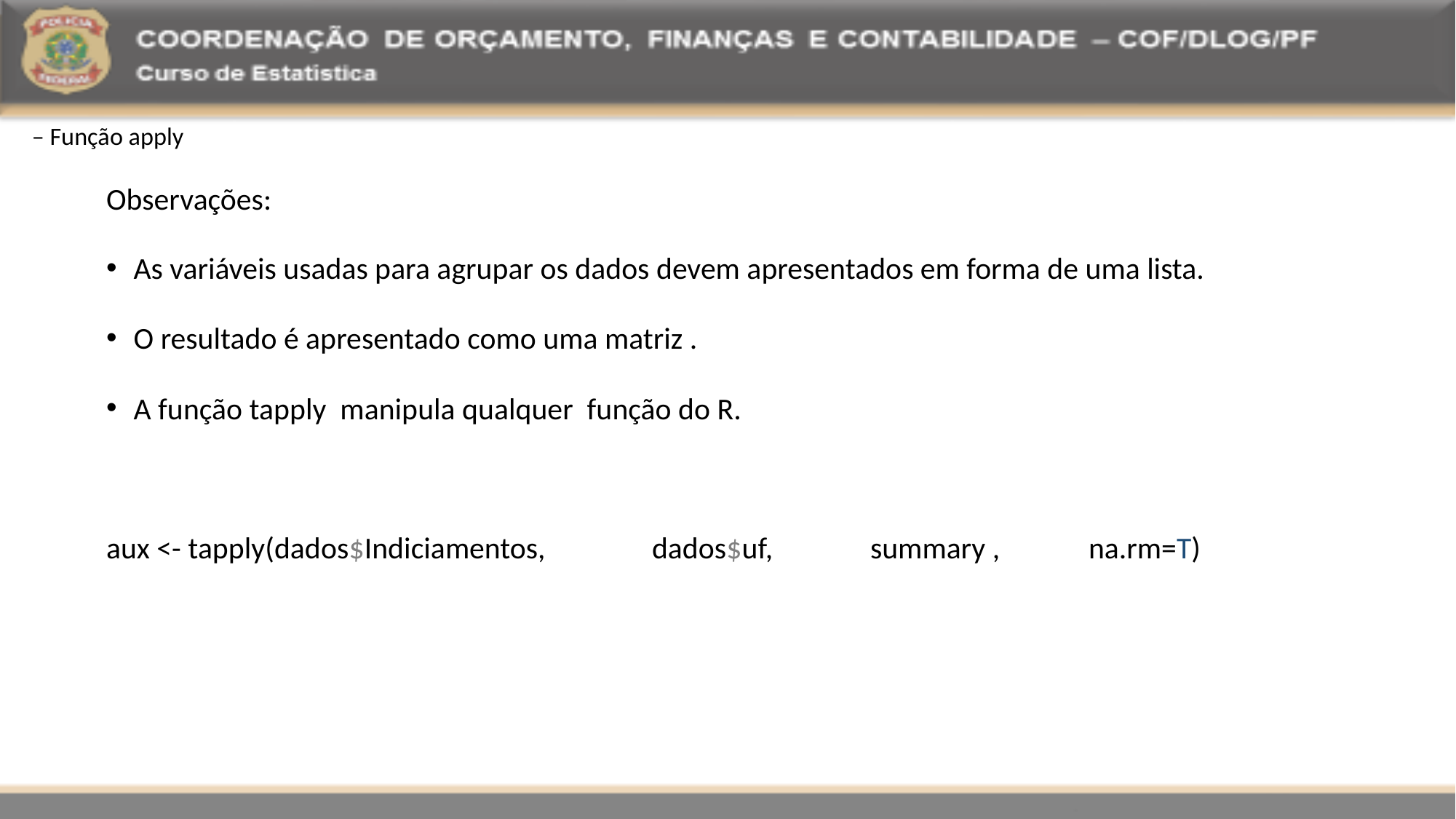

– Função apply
Observações:
As variáveis usadas para agrupar os dados devem apresentados em forma de uma lista.
O resultado é apresentado como uma matriz .
A função tapply  manipula qualquer  função do R.

aux <- tapply(dados$Indiciamentos, 	dados$uf, 	summary ,	na.rm=T)